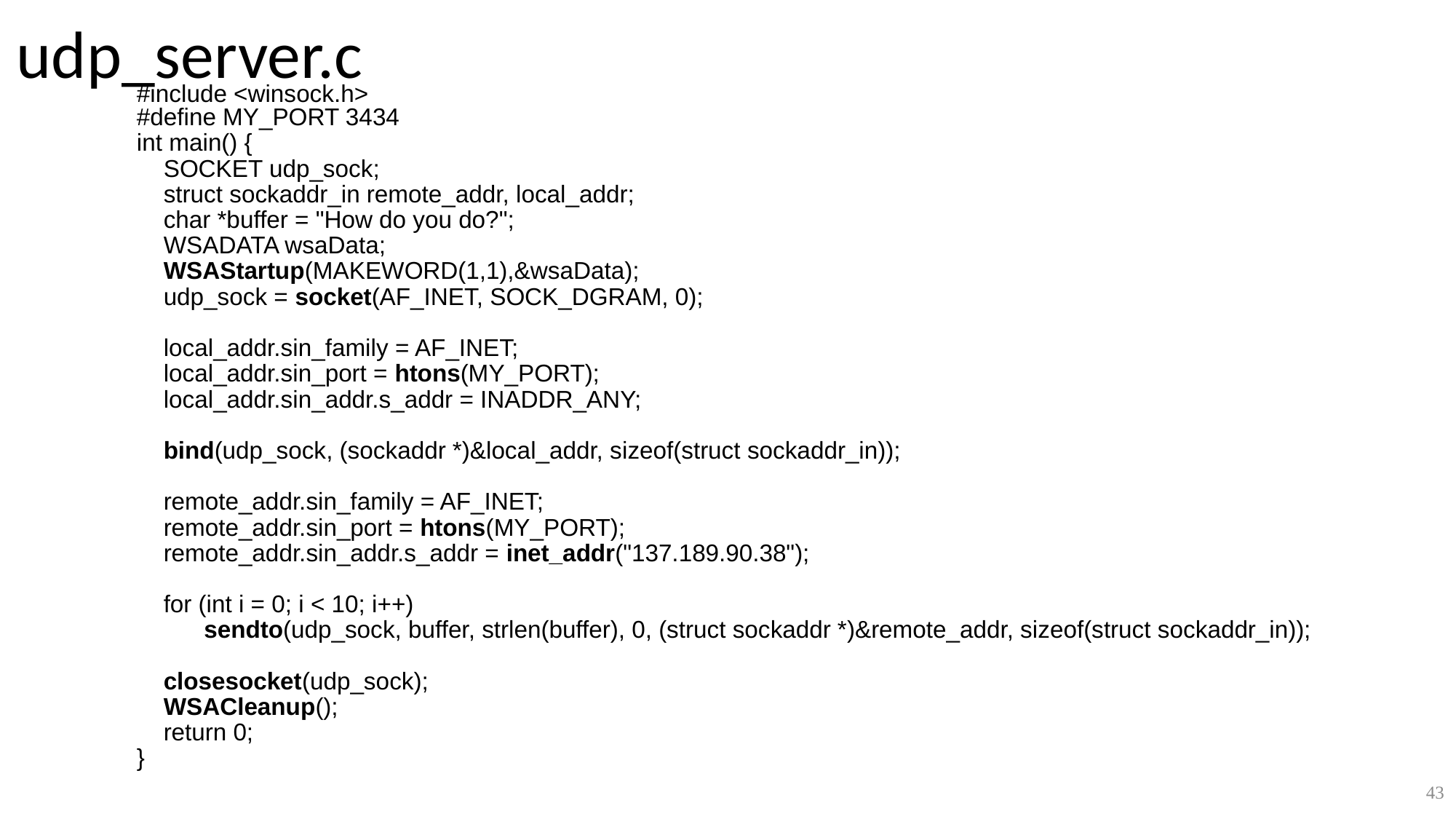

# udp_server.c
#include <winsock.h>
#define MY_PORT 3434
int main() {
    SOCKET udp_sock;
    struct sockaddr_in remote_addr, local_addr;
    char *buffer = "How do you do?";
    WSADATA wsaData;
    WSAStartup(MAKEWORD(1,1),&wsaData);
    udp_sock = socket(AF_INET, SOCK_DGRAM, 0);

    local_addr.sin_family = AF_INET;
    local_addr.sin_port = htons(MY_PORT);
    local_addr.sin_addr.s_addr = INADDR_ANY;

    bind(udp_sock, (sockaddr *)&local_addr, sizeof(struct sockaddr_in));

    remote_addr.sin_family = AF_INET;
    remote_addr.sin_port = htons(MY_PORT);
    remote_addr.sin_addr.s_addr = inet_addr("137.189.90.38");

    for (int i = 0; i < 10; i++)
          sendto(udp_sock, buffer, strlen(buffer), 0, (struct sockaddr *)&remote_addr, sizeof(struct sockaddr_in));

    closesocket(udp_sock);
    WSACleanup();
    return 0;
}
43